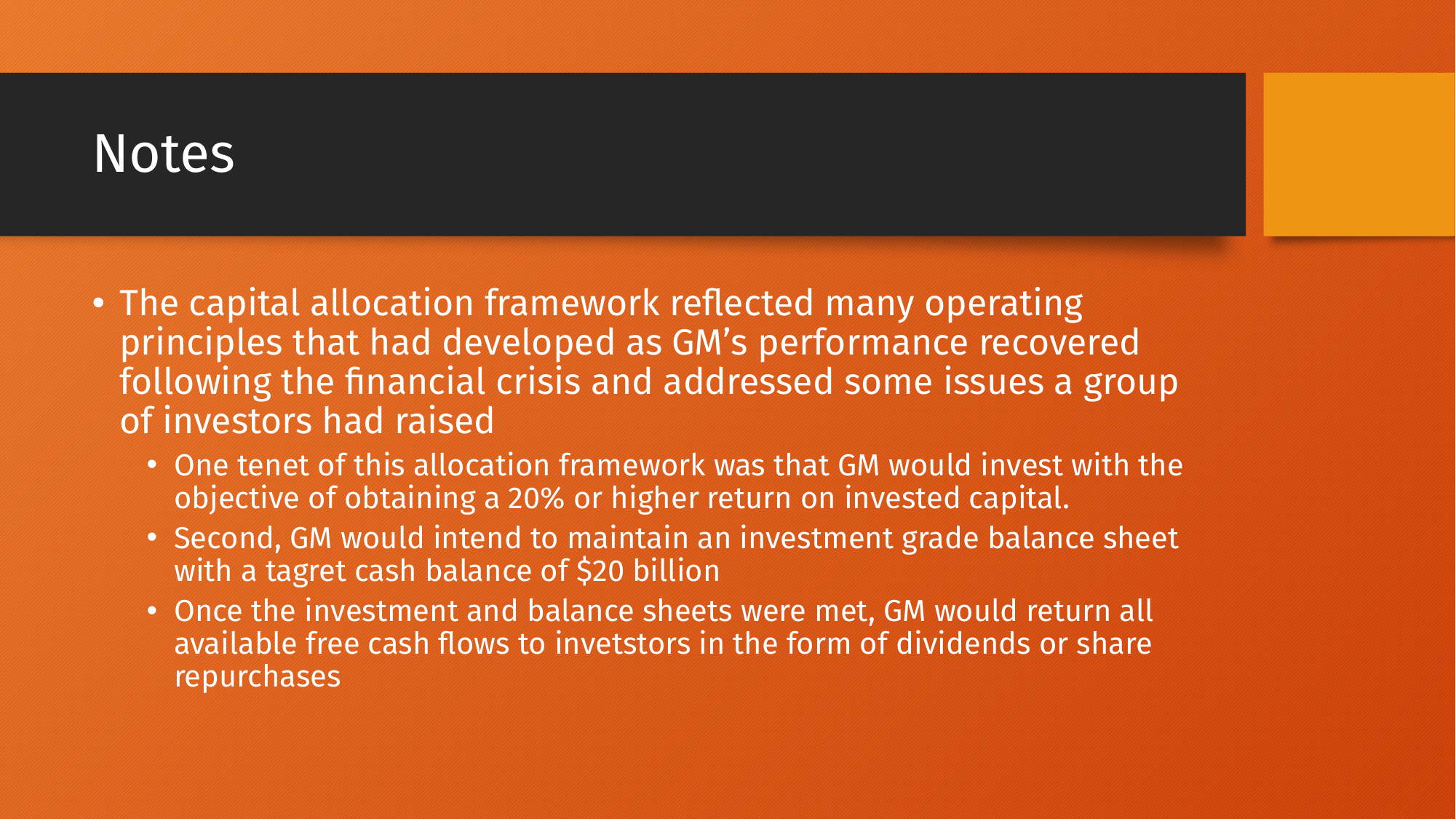

# Notes
The capital allocation framework reflected many operating principles that had developed as GM’s performance recovered following the financial crisis and addressed some issues a group of investors had raised
One tenet of this allocation framework was that GM would invest with the objective of obtaining a 20% or higher return on invested capital.
Second, GM would intend to maintain an investment grade balance sheet with a tagret cash balance of $20 billion
Once the investment and balance sheets were met, GM would return all available free cash flows to invetstors in the form of dividends or share repurchases